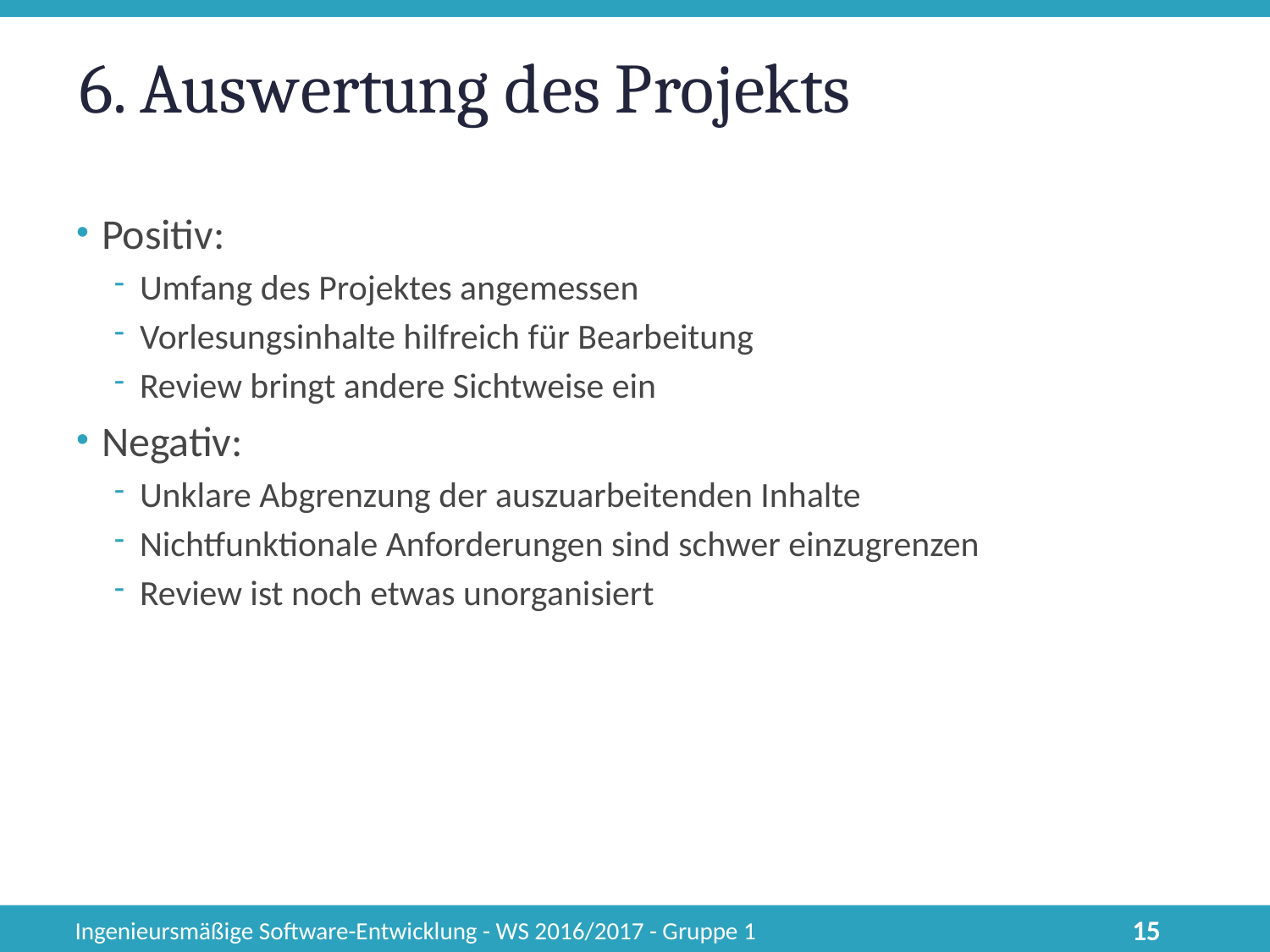

# 6. Auswertung des Projekts
Positiv:
Umfang des Projektes angemessen
Vorlesungsinhalte hilfreich für Bearbeitung
Review bringt andere Sichtweise ein
Negativ:
Unklare Abgrenzung der auszuarbeitenden Inhalte
Nichtfunktionale Anforderungen sind schwer einzugrenzen
Review ist noch etwas unorganisiert
Ingenieursmäßige Software-Entwicklung - WS 2016/2017 - Gruppe 1
15